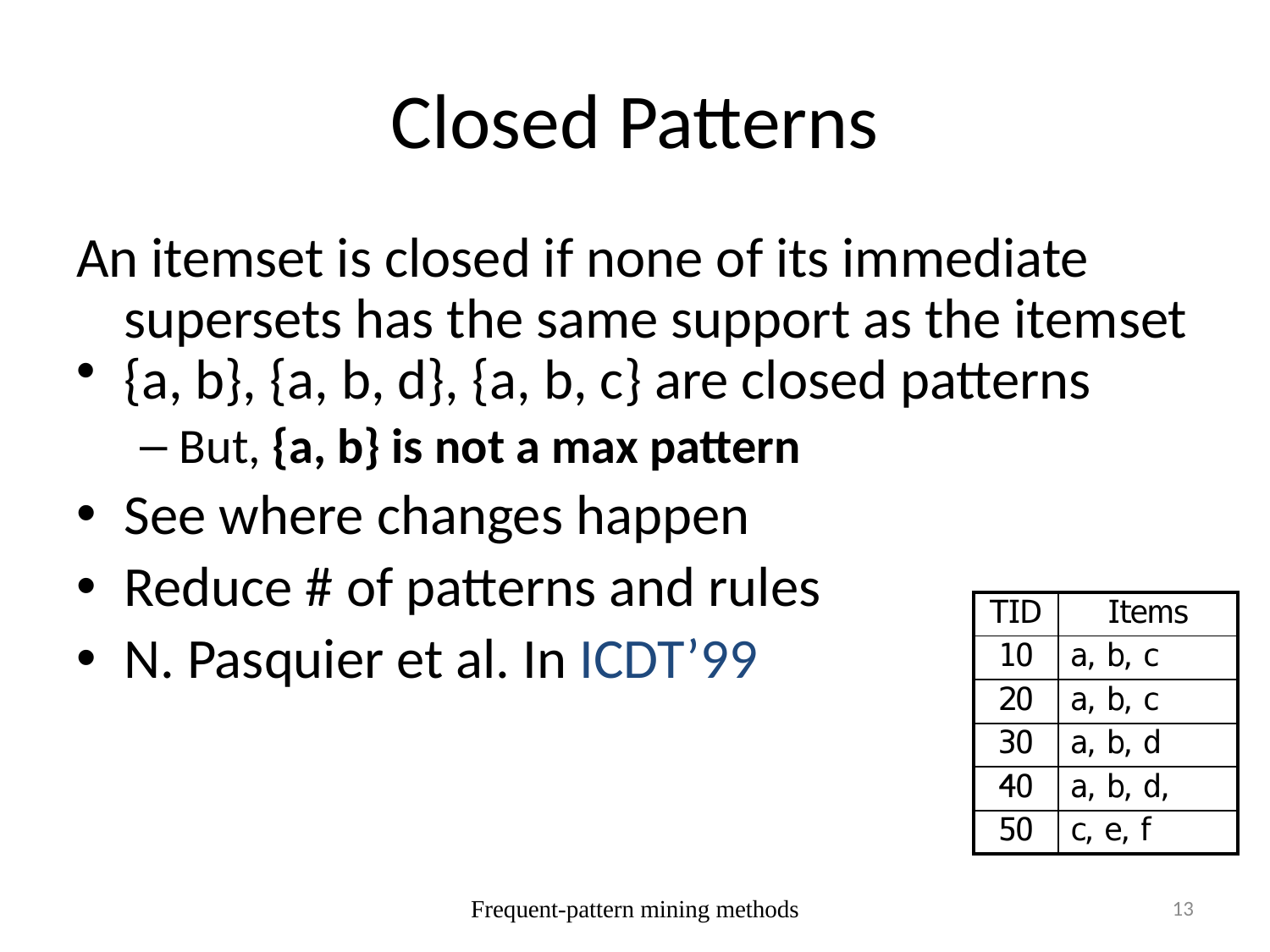

# Closed Patterns
An itemset is closed if none of its immediate supersets has the same support as the itemset
{a, b}, {a, b, d}, {a, b, c} are closed patterns
But, {a, b} is not a max pattern
See where changes happen
Reduce # of patterns and rules
N. Pasquier et al. In ICDT’99
| TID | Items |
| --- | --- |
| 10 | a, b, c |
| 20 | a, b, c |
| 30 | a, b, d |
| 40 | a, b, d, |
| 50 | c, e, f |
Frequent-pattern mining methods
13